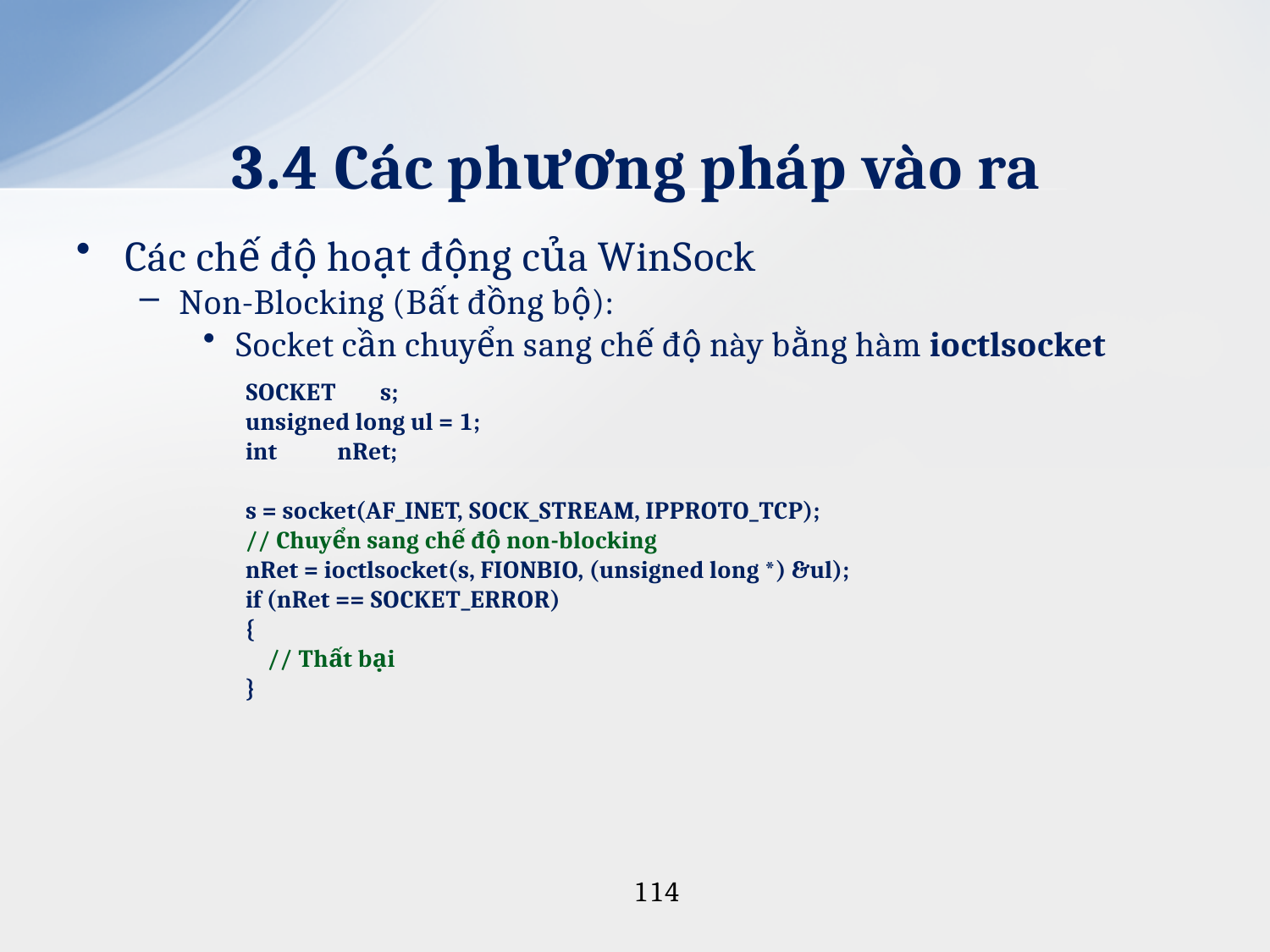

# 3.4 Các phương pháp vào ra
Các chế độ hoạt động của WinSock
Non-Blocking (Bất đồng bộ):
Socket cần chuyển sang chế độ này bằng hàm ioctlsocket

SOCKET        s;
unsigned long ul = 1;
int           nRet;

s = socket(AF_INET, SOCK_STREAM, IPPROTO_TCP);
// Chuyển sang chế độ non-blocking
nRet = ioctlsocket(s, FIONBIO, (unsigned long *) &ul);
if (nRet == SOCKET_ERROR)
{
    // Thất bại
}

114